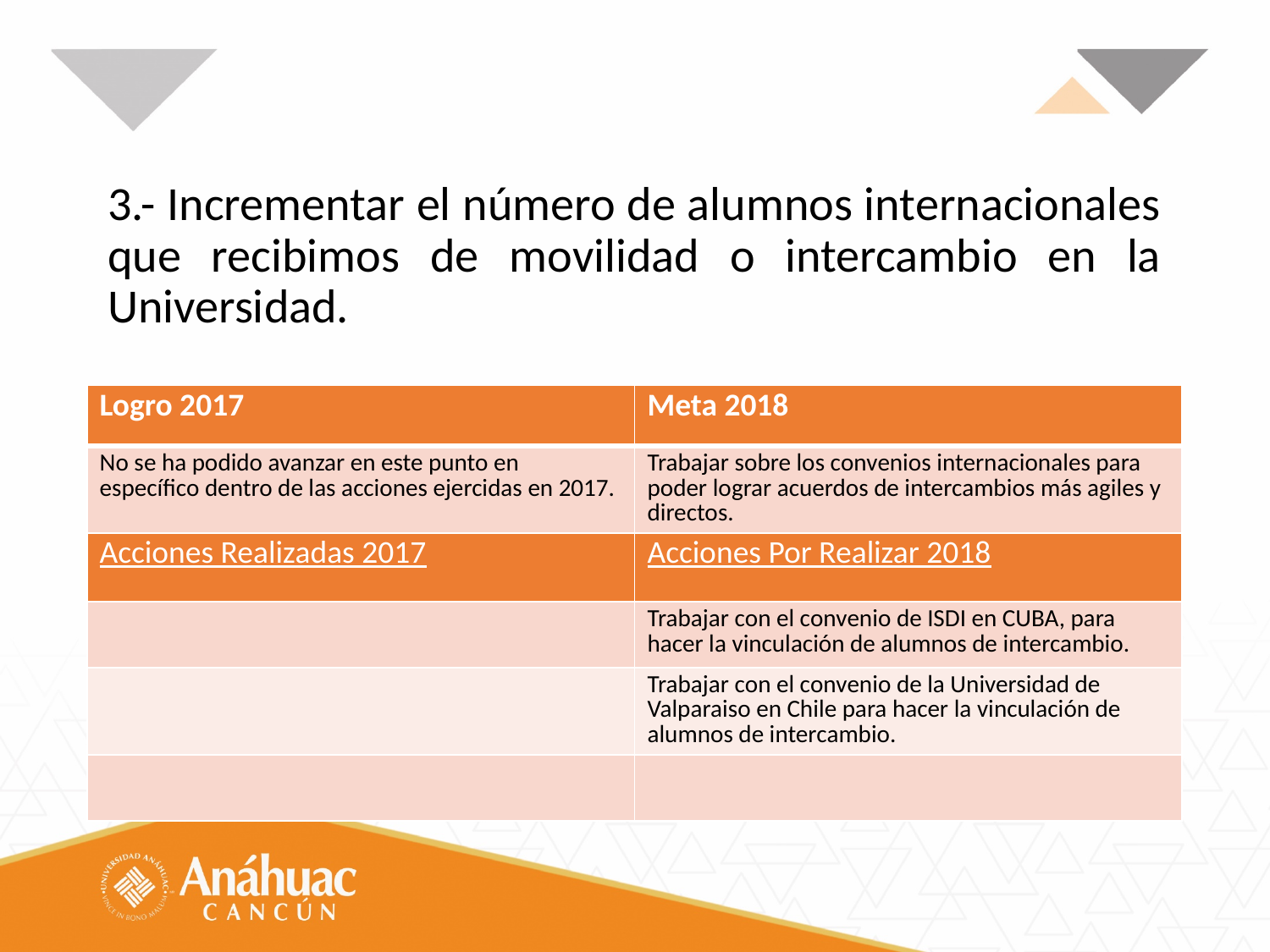

# 3.- Incrementar el número de alumnos internacionales que recibimos de movilidad o intercambio en la Universidad.
| Logro 2017 | Meta 2018 |
| --- | --- |
| No se ha podido avanzar en este punto en específico dentro de las acciones ejercidas en 2017. | Trabajar sobre los convenios internacionales para poder lograr acuerdos de intercambios más agiles y directos. |
| Acciones Realizadas 2017 | Acciones Por Realizar 2018 |
|  | Trabajar con el convenio de ISDI en CUBA, para hacer la vinculación de alumnos de intercambio. |
|  | Trabajar con el convenio de la Universidad de Valparaiso en Chile para hacer la vinculación de alumnos de intercambio. |
|  |  |